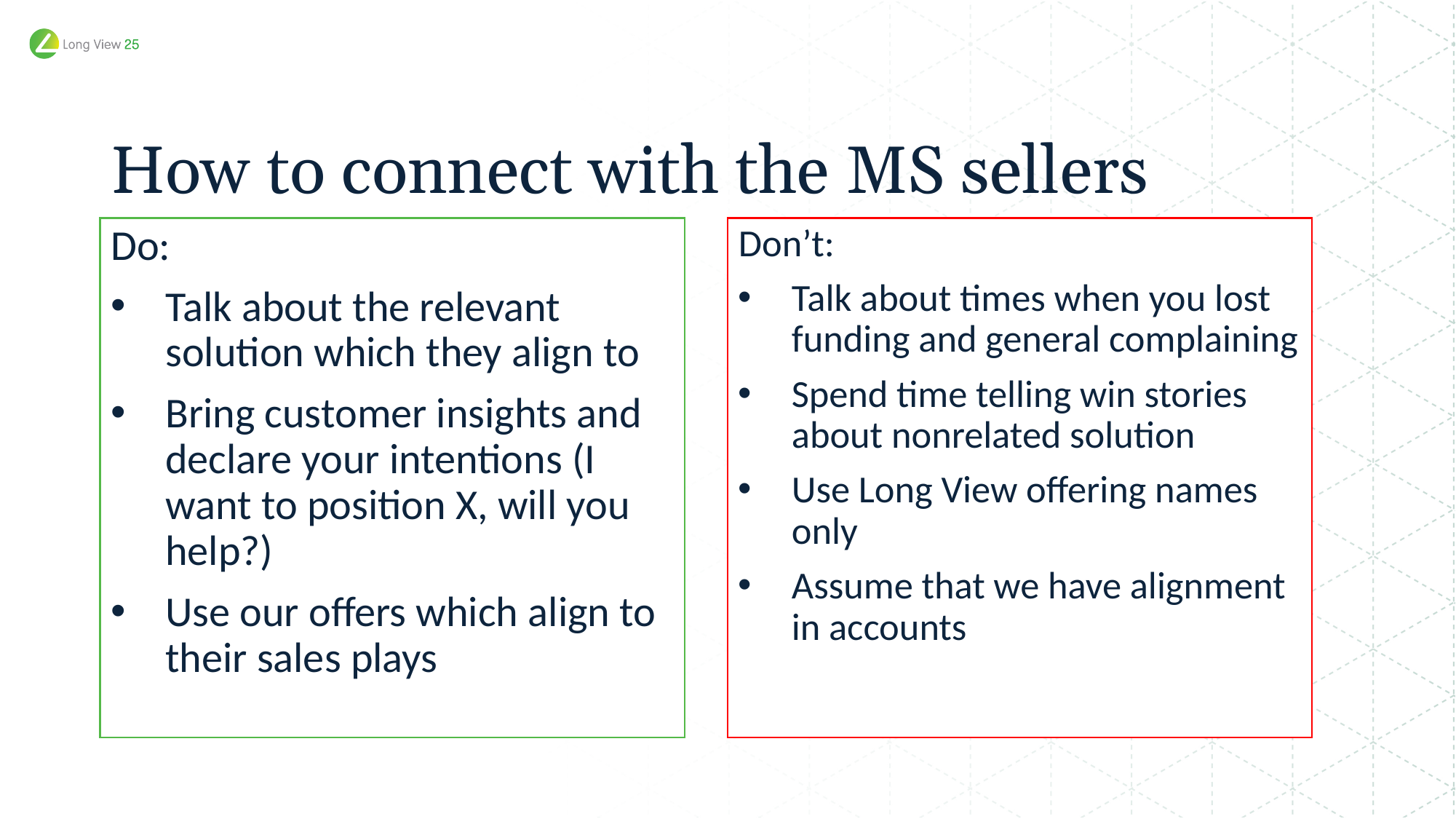

# How to connect with the MS sellers
Do:
Talk about the relevant solution which they align to
Bring customer insights and declare your intentions (I want to position X, will you help?)
Use our offers which align to their sales plays
Don’t:
Talk about times when you lost funding and general complaining
Spend time telling win stories about nonrelated solution
Use Long View offering names only
Assume that we have alignment in accounts